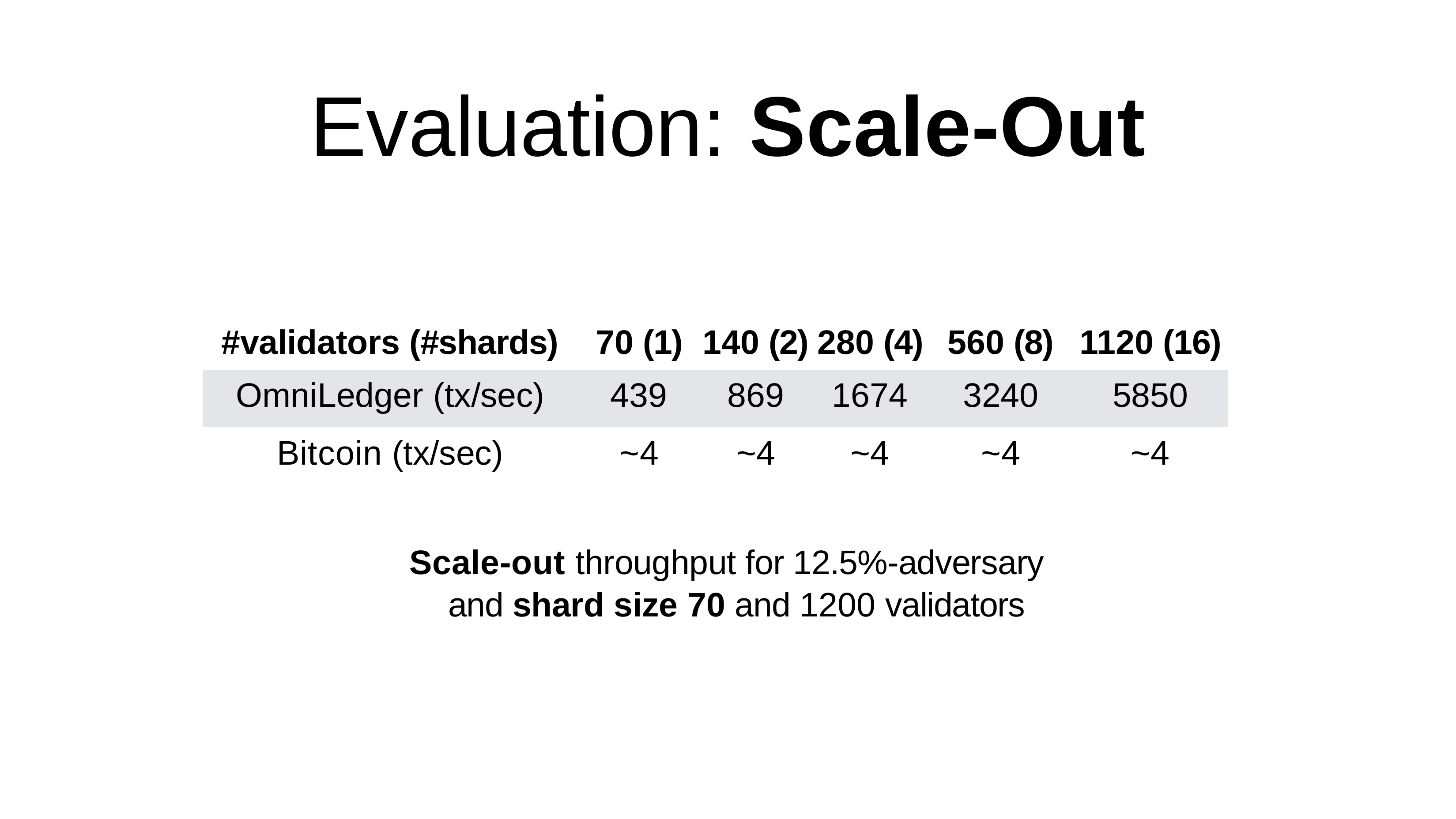

# Evaluation: Scale-Out
| #validators (#shards) | 70 (1) | 140 (2) | 280 (4) | 560 (8) | 1120 (16) |
| --- | --- | --- | --- | --- | --- |
| OmniLedger (tx/sec) | 439 | 869 | 1674 | 3240 | 5850 |
| Bitcoin (tx/sec) | ~4 | ~4 | ~4 | ~4 | ~4 |
Scale-out throughput for 12.5%-adversary  and shard size 70 and 1200 validators